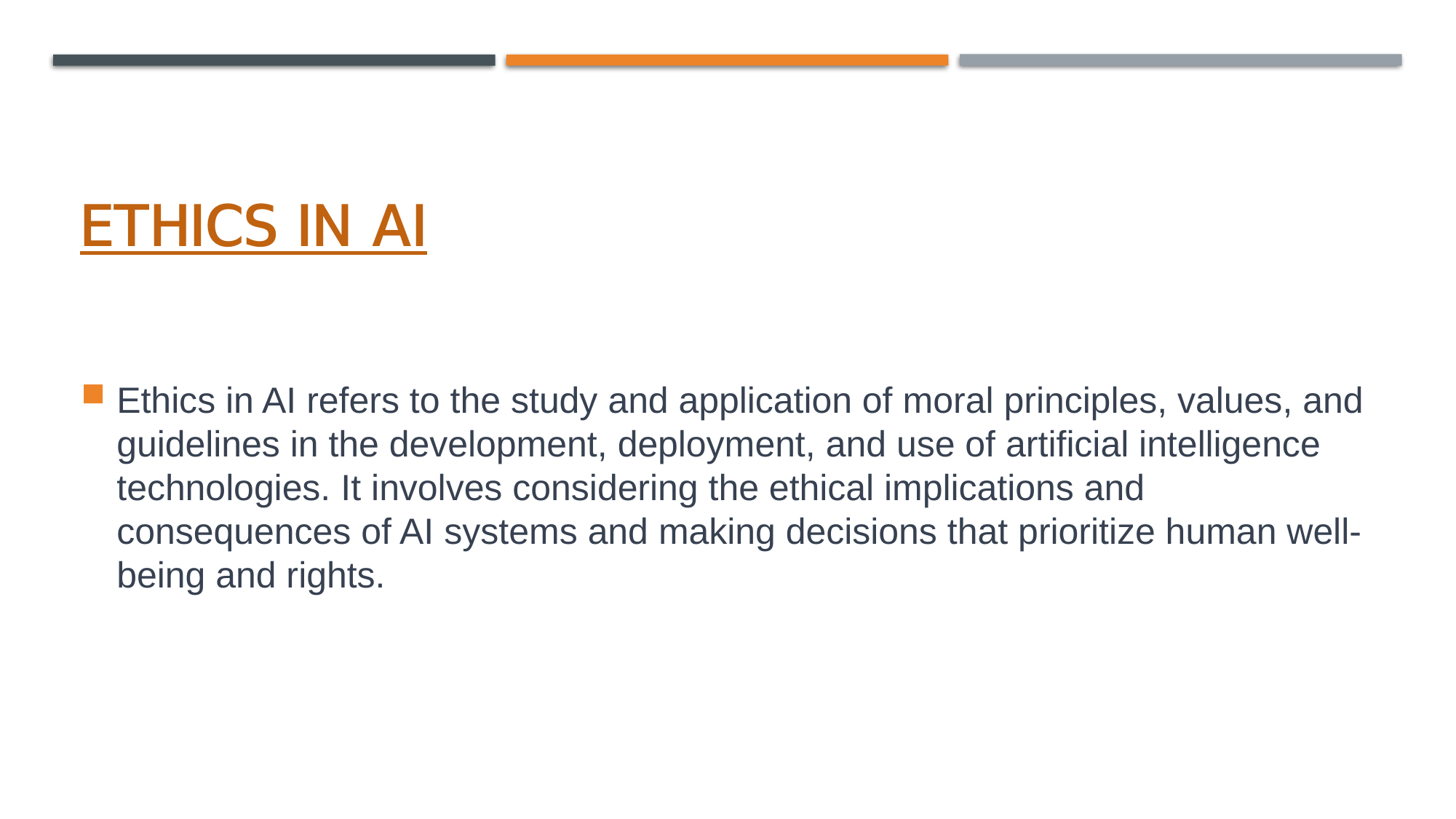

# ETHICS IN AI
Ethics in AI refers to the study and application of moral principles, values, and guidelines in the development, deployment, and use of artificial intelligence technologies. It involves considering the ethical implications and consequences of AI systems and making decisions that prioritize human well-being and rights.